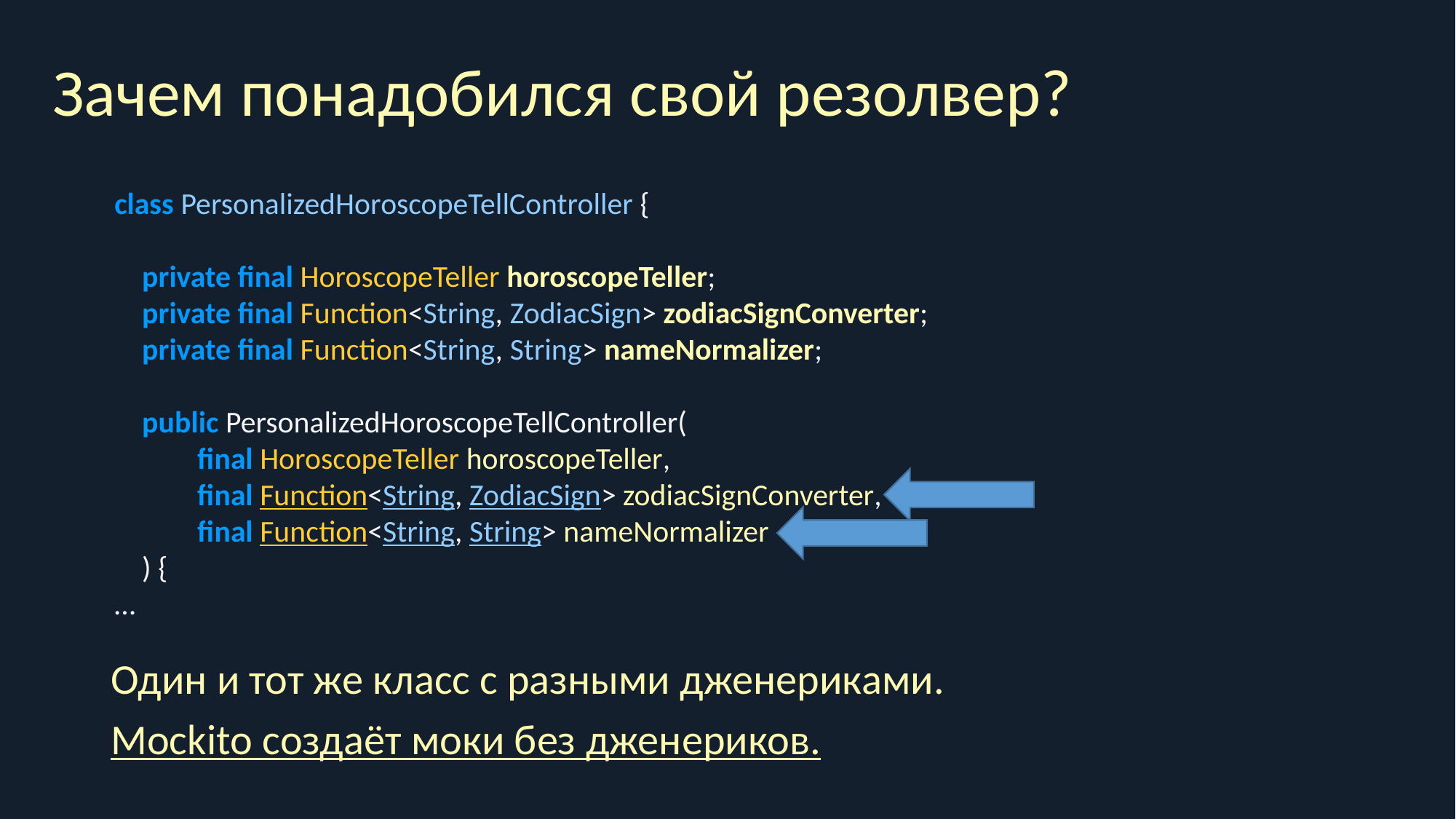

Зачем понадобился свой резолвер?
class PersonalizedHoroscopeTellController {
    private final HoroscopeTeller horoscopeTeller;
    private final Function<String, ZodiacSign> zodiacSignConverter;
    private final Function<String, String> nameNormalizer;
    public PersonalizedHoroscopeTellController(
            final HoroscopeTeller horoscopeTeller,
            final Function<String, ZodiacSign> zodiacSignConverter,
            final Function<String, String> nameNormalizer
    ) {
…

Один и тот же класс с разными дженериками.
Mockito создаёт моки без дженериков.